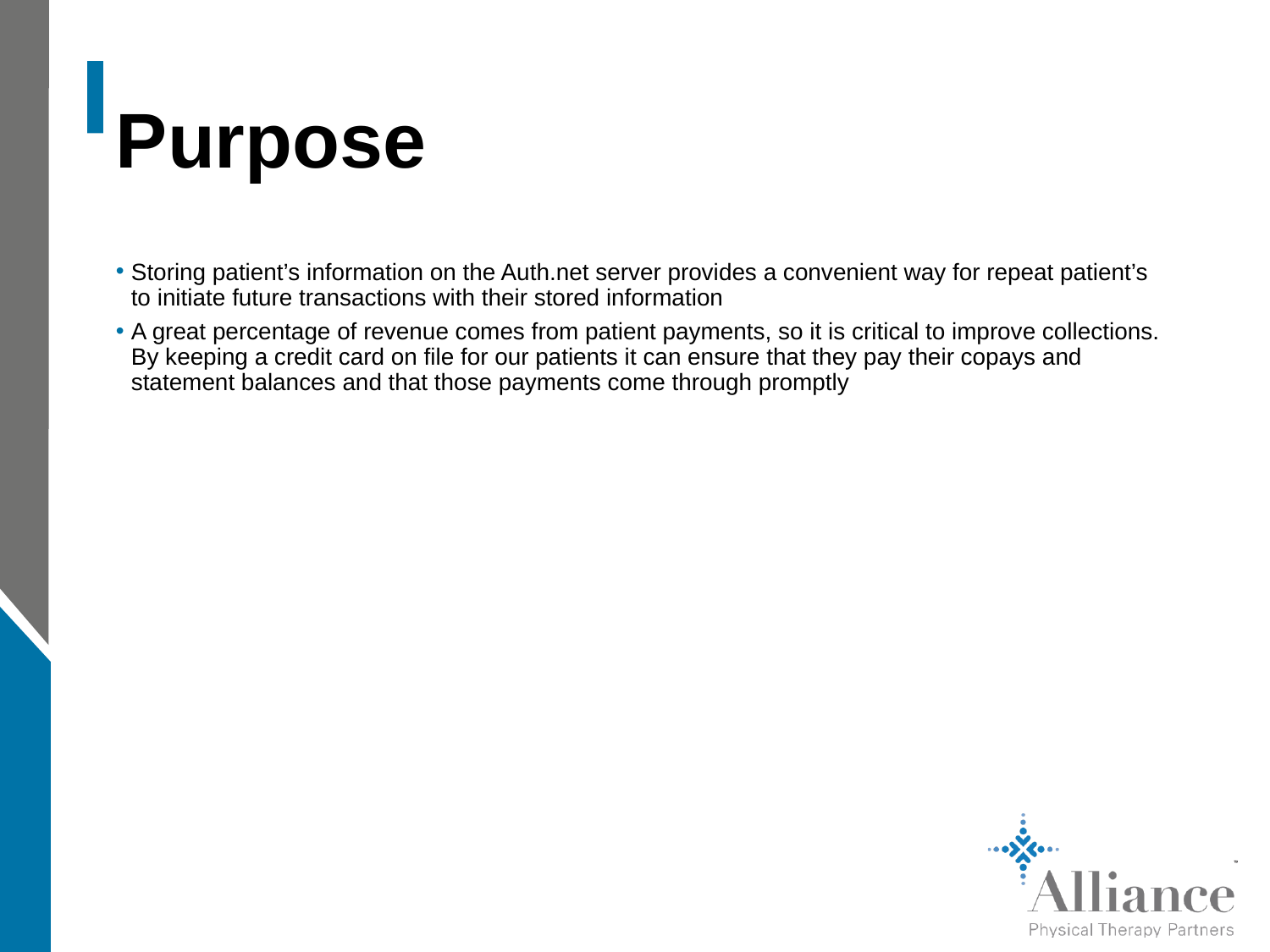

# Purpose
Storing patient’s information on the Auth.net server provides a convenient way for repeat patient’s to initiate future transactions with their stored information
A great percentage of revenue comes from patient payments, so it is critical to improve collections.  By keeping a credit card on file for our patients it can ensure that they pay their copays and statement balances and that those payments come through promptly